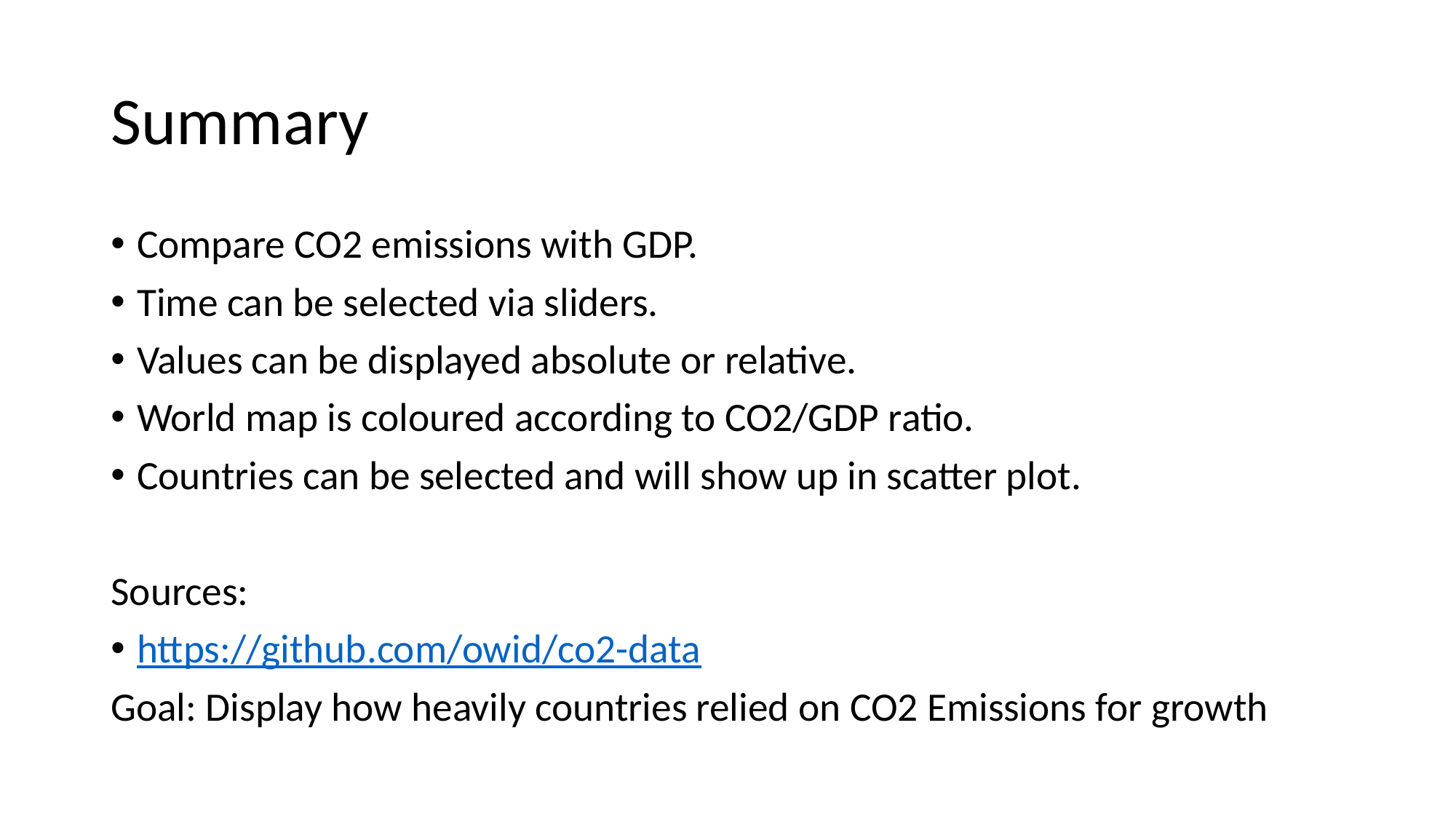

# Summary
Compare CO2 emissions with GDP.
Time can be selected via sliders.
Values can be displayed absolute or relative.
World map is coloured according to CO2/GDP ratio.
Countries can be selected and will show up in scatter plot.

Sources:
https://github.com/owid/co2-data
Goal: Display how heavily countries relied on CO2 Emissions for growth